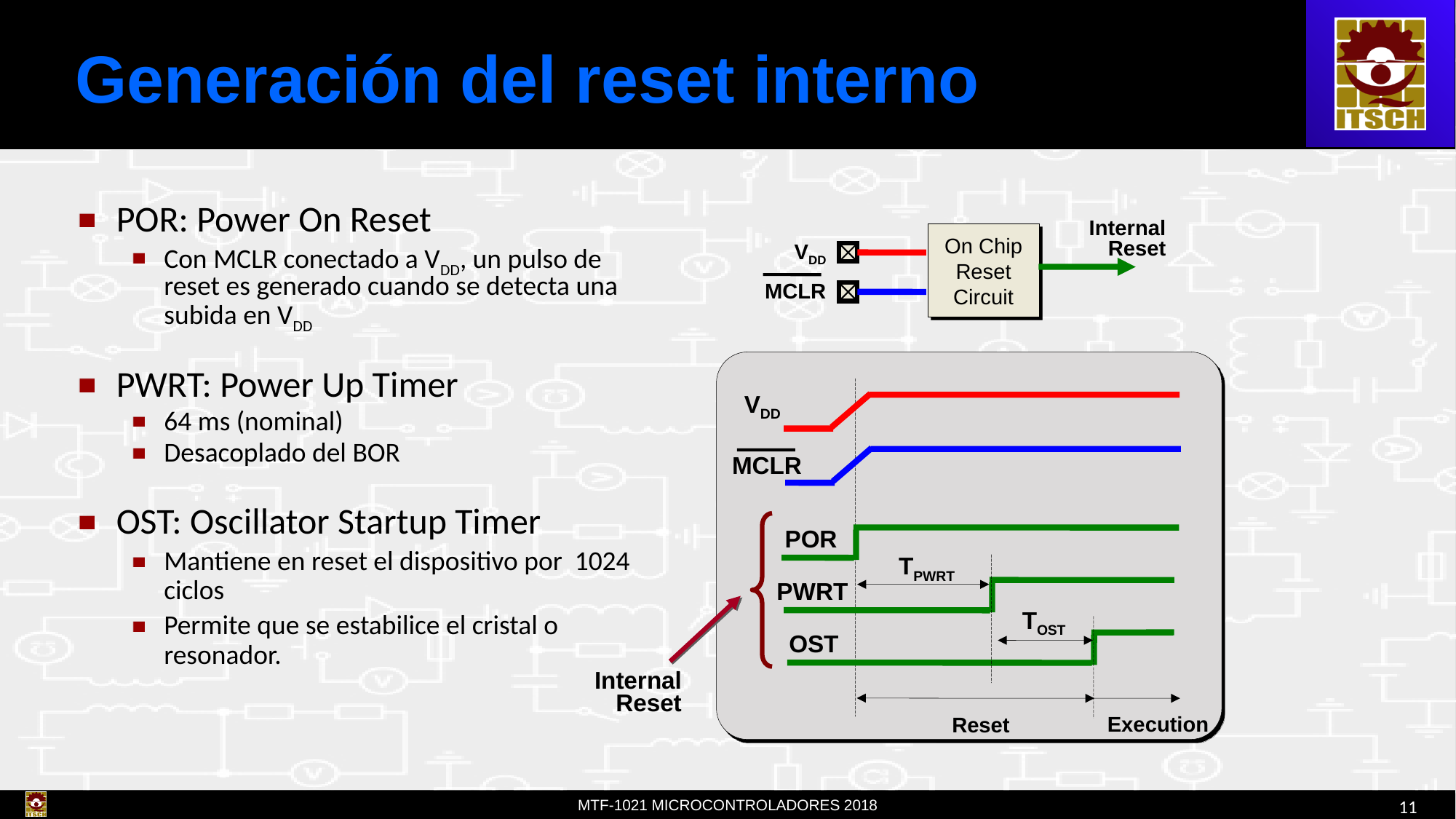

# Generación del reset interno
POR: Power On Reset
Con MCLR conectado a VDD, un pulso de reset es generado cuando se detecta una subida en VDD

PWRT: Power Up Timer
64 ms (nominal)
Desacoplado del BOR

OST: Oscillator Startup Timer
Mantiene en reset el dispositivo por  1024 ciclos
Permite que se estabilice el cristal o resonador.
Internal Reset
On Chip Reset Circuit
VDD

MCLR

VDD

MCLR

POR

TPWRT

PWRT

TOST

OST

Internal Reset

Execution
Reset